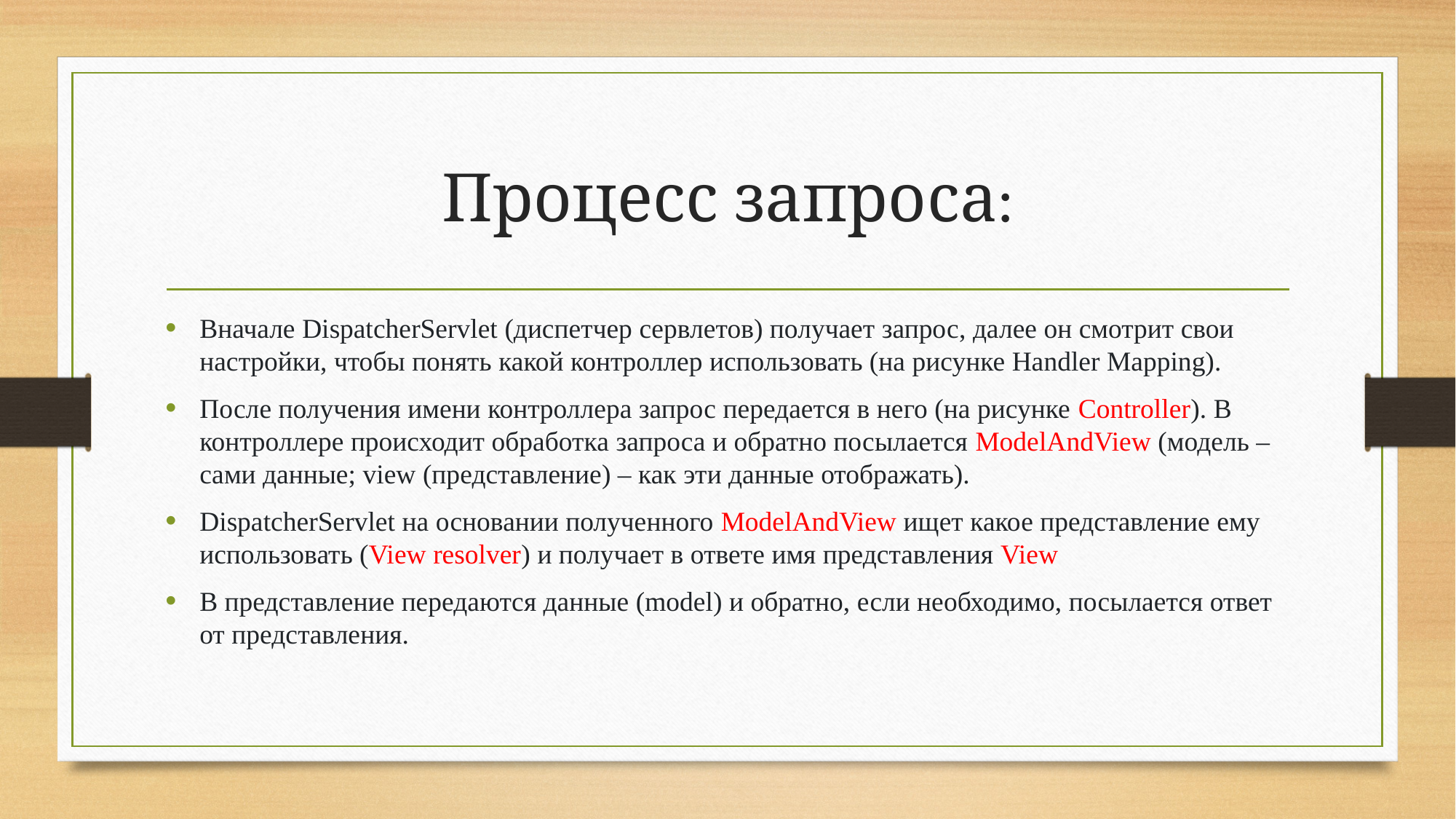

# Процесс запроса:
Вначале DispatcherServlet (диспетчер сервлетов) получает запрос, далее он смотрит свои настройки, чтобы понять какой контроллер использовать (на рисунке Handler Mapping).
После получения имени контроллера запрос передается в него (на рисунке Controller). В контроллере происходит обработка запроса и обратно посылается ModelAndView (модель – сами данные; view (представление) – как эти данные отображать).
DispatcherServlet на основании полученного ModelAndView ищет какое представление ему использовать (View resolver) и получает в ответе имя представления View
В представление передаются данные (model) и обратно, если необходимо, посылается ответ от представления.